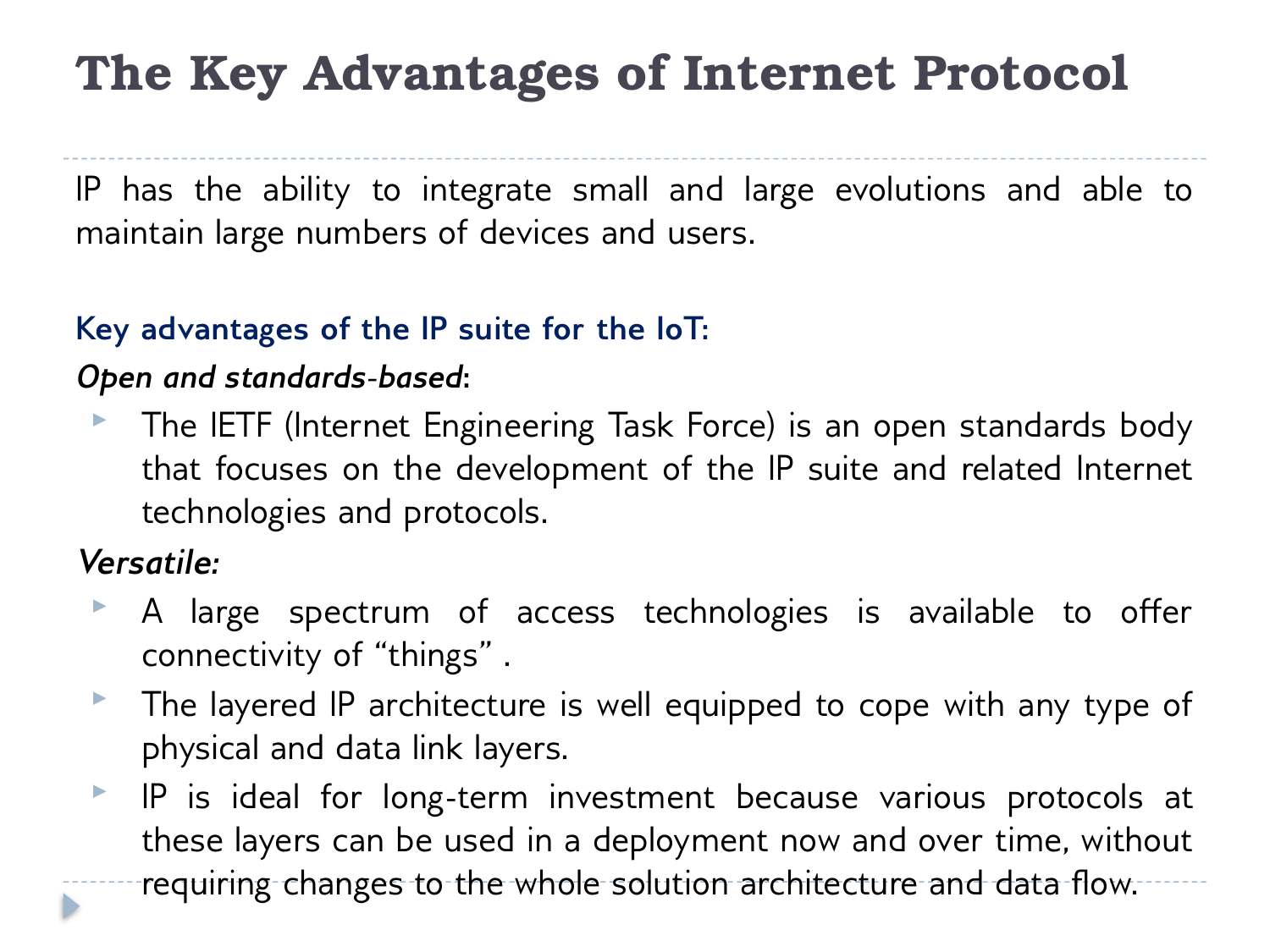

# The Key Advantages of Internet Protocol
IP has the ability to integrate small and large evolutions and able to maintain large numbers of devices and users.

Key advantages of the IP suite for the IoT:
Open and standards-based:
The IETF (Internet Engineering Task Force) is an open standards body that focuses on the development of the IP suite and related Internet technologies and protocols.
Versatile:
A large spectrum of access technologies is available to offer connectivity of “things” .
The layered IP architecture is well equipped to cope with any type of physical and data link layers.
IP is ideal for long-term investment because various protocols at these layers can be used in a deployment now and over time, without requiring changes to the whole solution architecture and data flow.